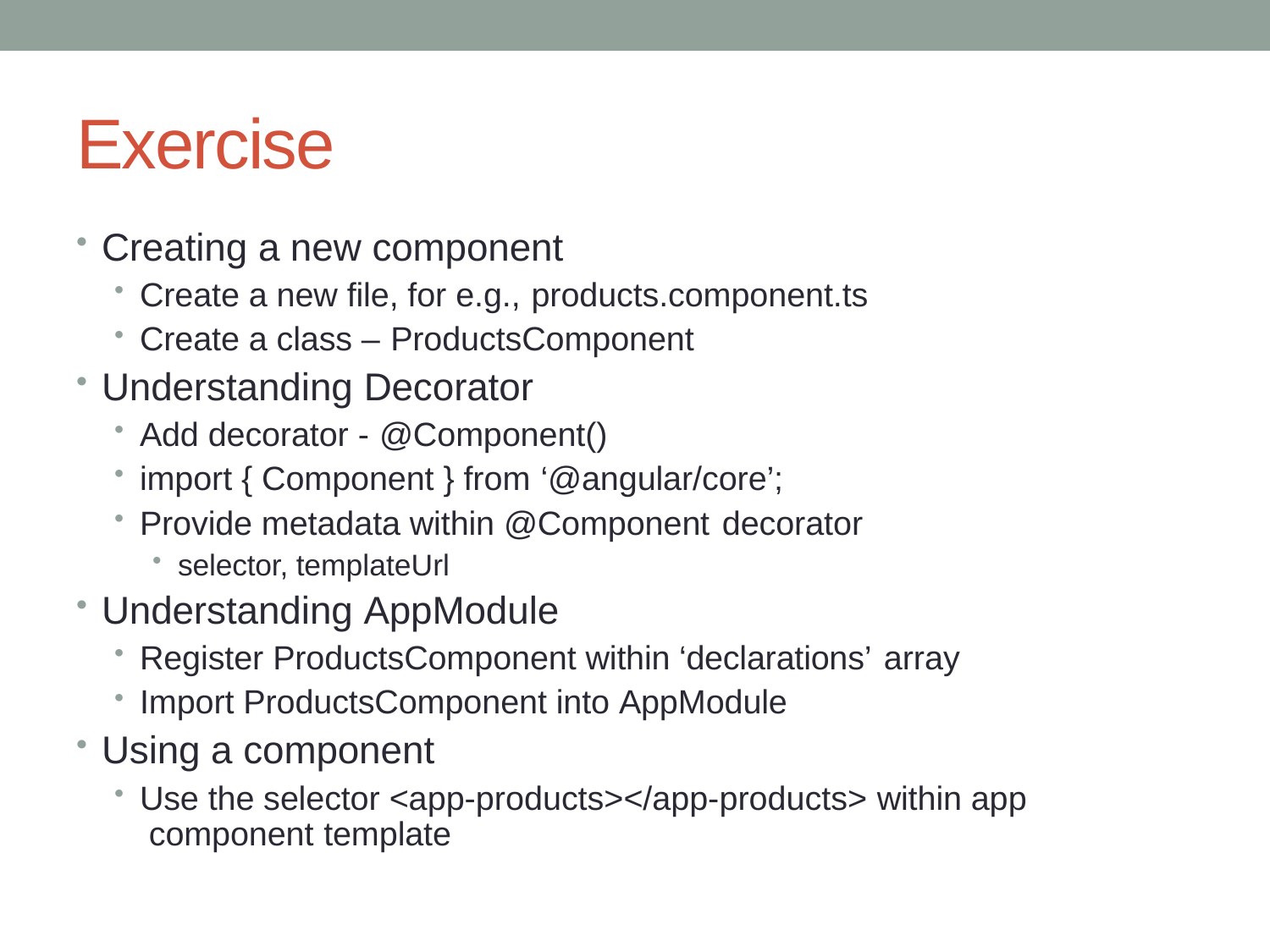

# Exercise
Creating a new component
Create a new file, for e.g., products.component.ts
Create a class – ProductsComponent
Understanding Decorator
Add decorator - @Component()
import { Component } from ‘@angular/core’;
Provide metadata within @Component decorator
selector, templateUrl
Understanding AppModule
Register ProductsComponent within ‘declarations’ array
Import ProductsComponent into AppModule
Using a component
Use the selector <app-products></app-products> within app  component template